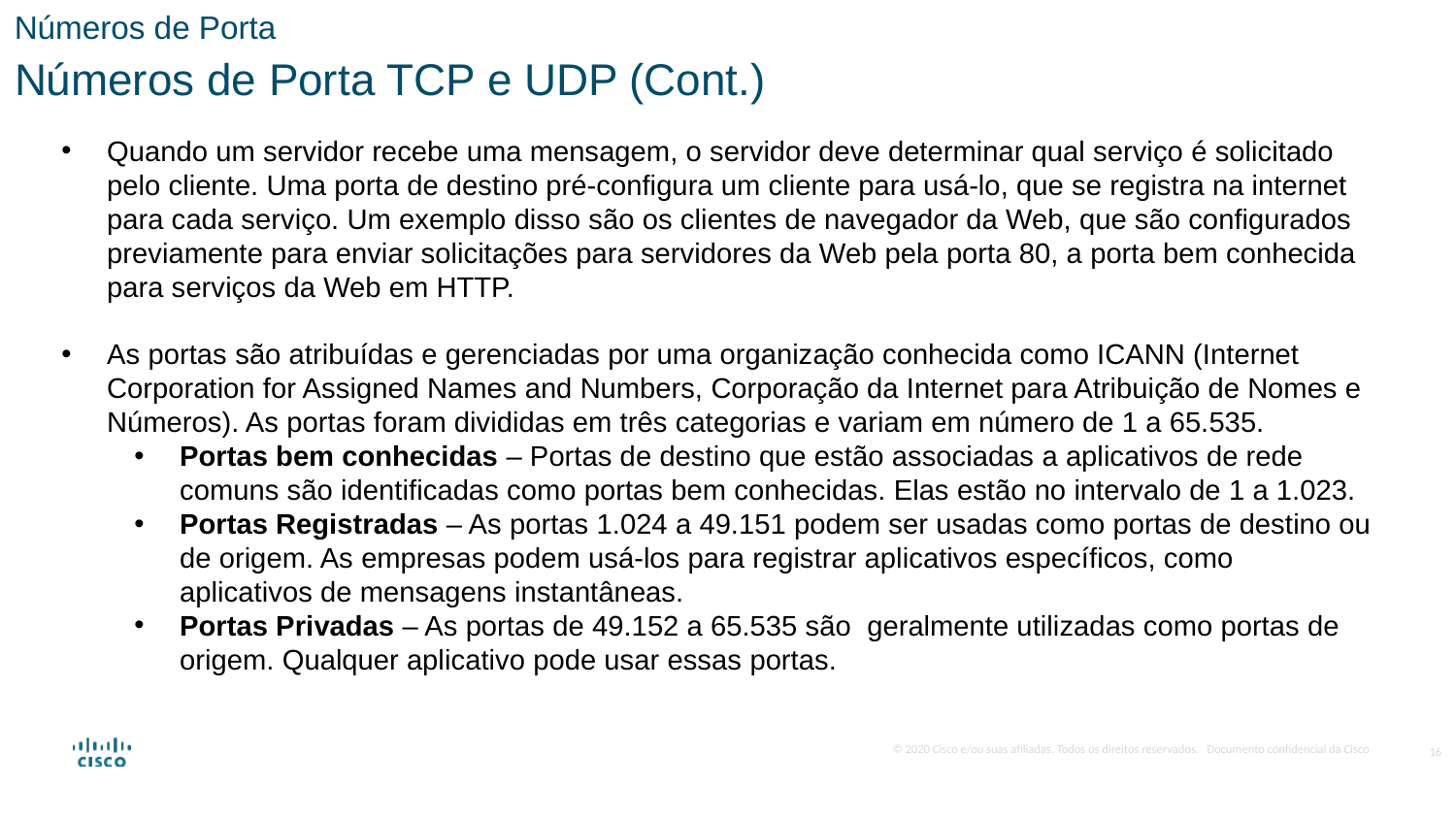

Números de Porta
Números de Porta TCP e UDP (Cont.)
Quando um servidor recebe uma mensagem, o servidor deve determinar qual serviço é solicitado pelo cliente. Uma porta de destino pré-configura um cliente para usá-lo, que se registra na internet para cada serviço. Um exemplo disso são os clientes de navegador da Web, que são configurados previamente para enviar solicitações para servidores da Web pela porta 80, a porta bem conhecida para serviços da Web em HTTP.

As portas são atribuídas e gerenciadas por uma organização conhecida como ICANN (Internet Corporation for Assigned Names and Numbers, Corporação da Internet para Atribuição de Nomes e Números). As portas foram divididas em três categorias e variam em número de 1 a 65.535.
Portas bem conhecidas – Portas de destino que estão associadas a aplicativos de rede comuns são identificadas como portas bem conhecidas. Elas estão no intervalo de 1 a 1.023.
Portas Registradas – As portas 1.024 a 49.151 podem ser usadas como portas de destino ou de origem. As empresas podem usá-los para registrar aplicativos específicos, como aplicativos de mensagens instantâneas.
Portas Privadas – As portas de 49.152 a 65.535 são  geralmente utilizadas como portas de origem. Qualquer aplicativo pode usar essas portas.

16